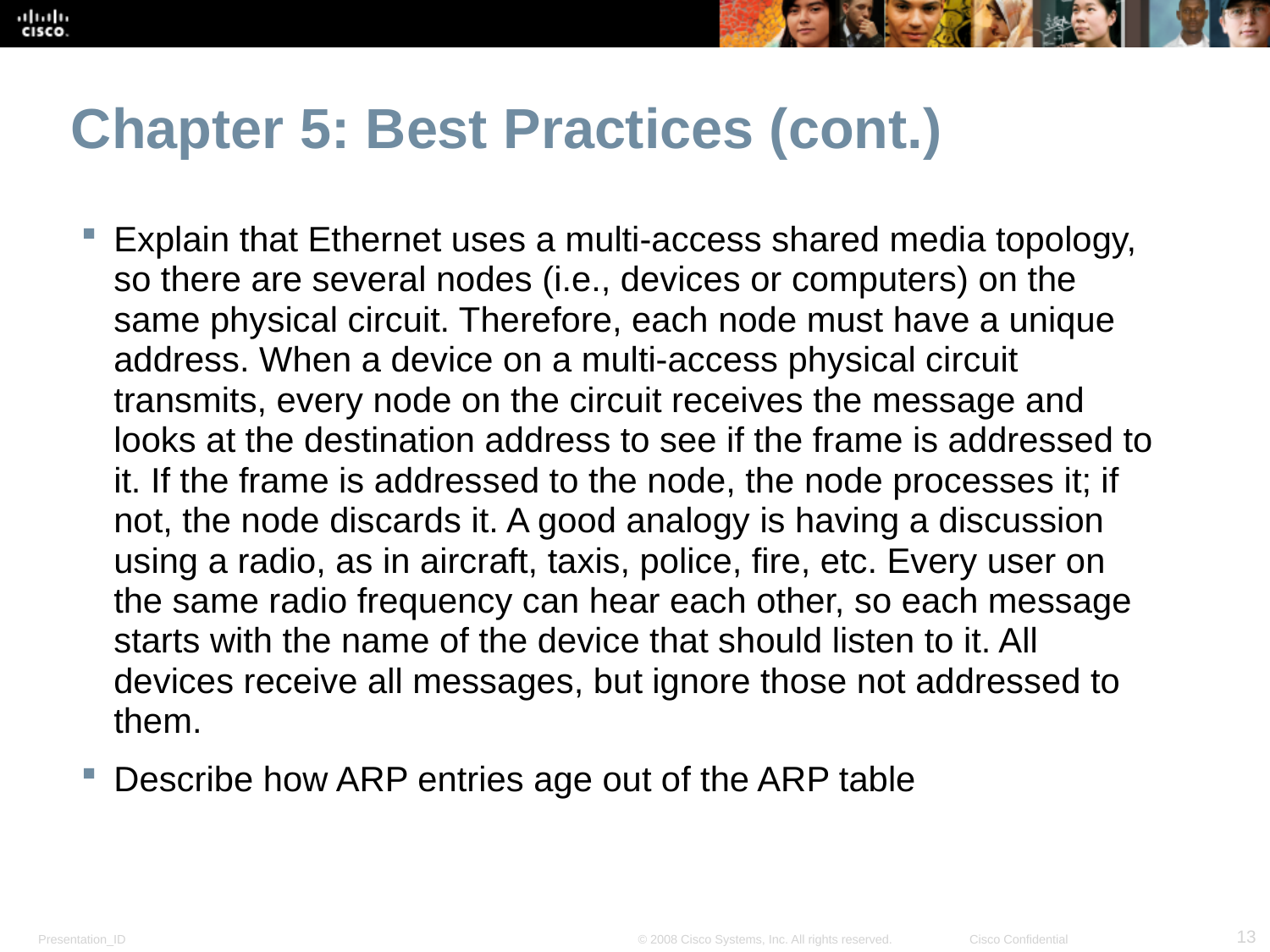

Chapter 5: Best Practices (cont.)
Explain that Ethernet uses a multi-access shared media topology, so there are several nodes (i.e., devices or computers) on the same physical circuit. Therefore, each node must have a unique address. When a device on a multi-access physical circuit transmits, every node on the circuit receives the message and looks at the destination address to see if the frame is addressed to it. If the frame is addressed to the node, the node processes it; if not, the node discards it. A good analogy is having a discussion using a radio, as in aircraft, taxis, police, fire, etc. Every user on the same radio frequency can hear each other, so each message starts with the name of the device that should listen to it. All devices receive all messages, but ignore those not addressed to them.
Describe how ARP entries age out of the ARP table